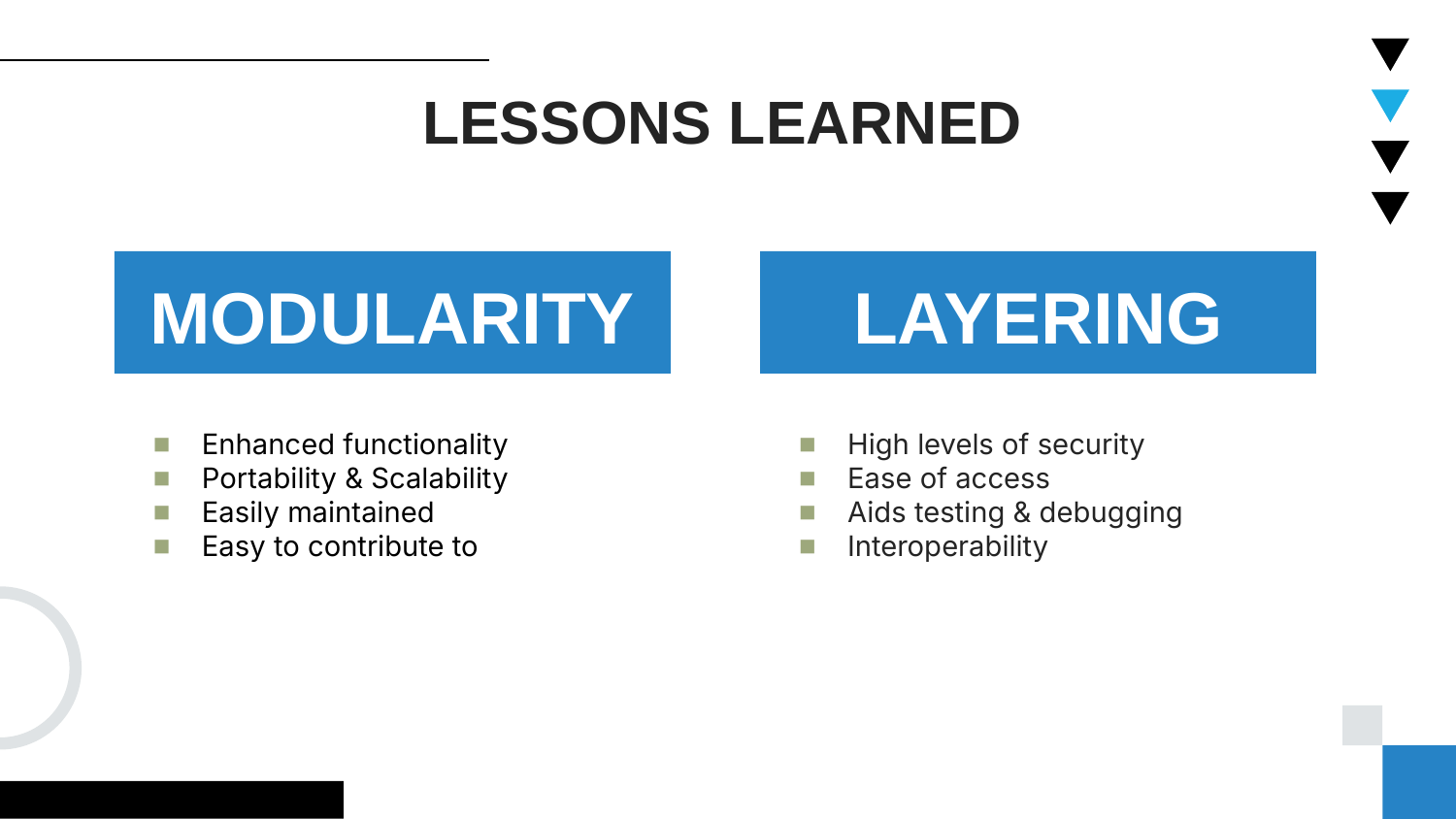

LESSONS LEARNED
# MODULARITY
LAYERING

High levels of security
Ease of access
Aids testing & debugging
Interoperability

Enhanced functionality
Portability & Scalability
Easily maintained
Easy to contribute to